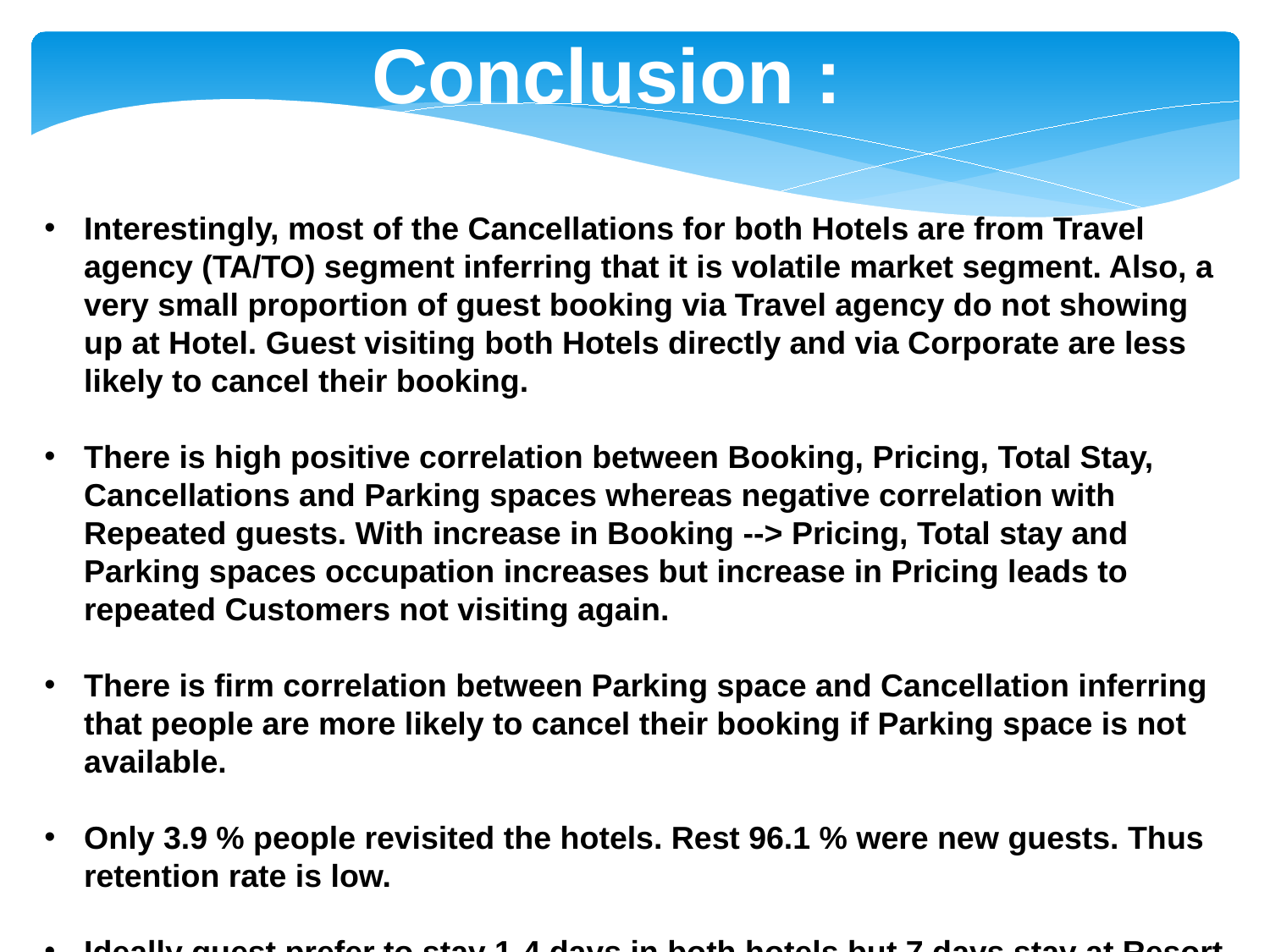

Conclusion :
Interestingly, most of the Cancellations for both Hotels are from Travel agency (TA/TO) segment inferring that it is volatile market segment. Also, a very small proportion of guest booking via Travel agency do not showing up at Hotel. Guest visiting both Hotels directly and via Corporate are less likely to cancel their booking.

There is high positive correlation between Booking, Pricing, Total Stay, Cancellations and Parking spaces whereas negative correlation with Repeated guests. With increase in Booking --> Pricing, Total stay and Parking spaces occupation increases but increase in Pricing leads to repeated Customers not visiting again.

There is firm correlation between Parking space and Cancellation inferring that people are more likely to cancel their booking if Parking space is not available.

Only 3.9 % people revisited the hotels. Rest 96.1 % were new guests. Thus retention rate is low.

Ideally guest prefer to stay 1-4 days in both hotels but 7 days stay at Resort hotel is also a popular choice among guests.